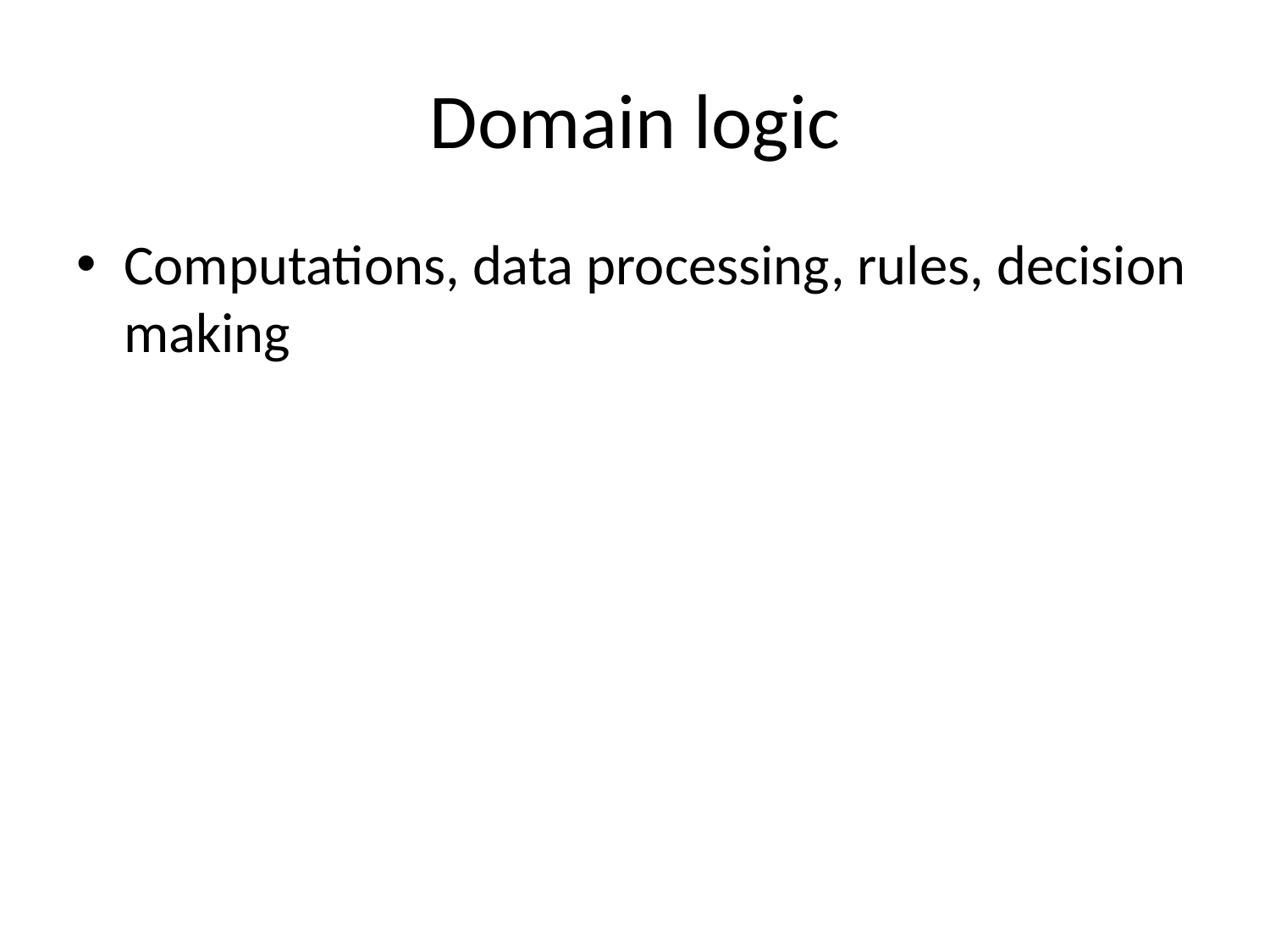

# Domain logic
Computations, data processing, rules, decision making